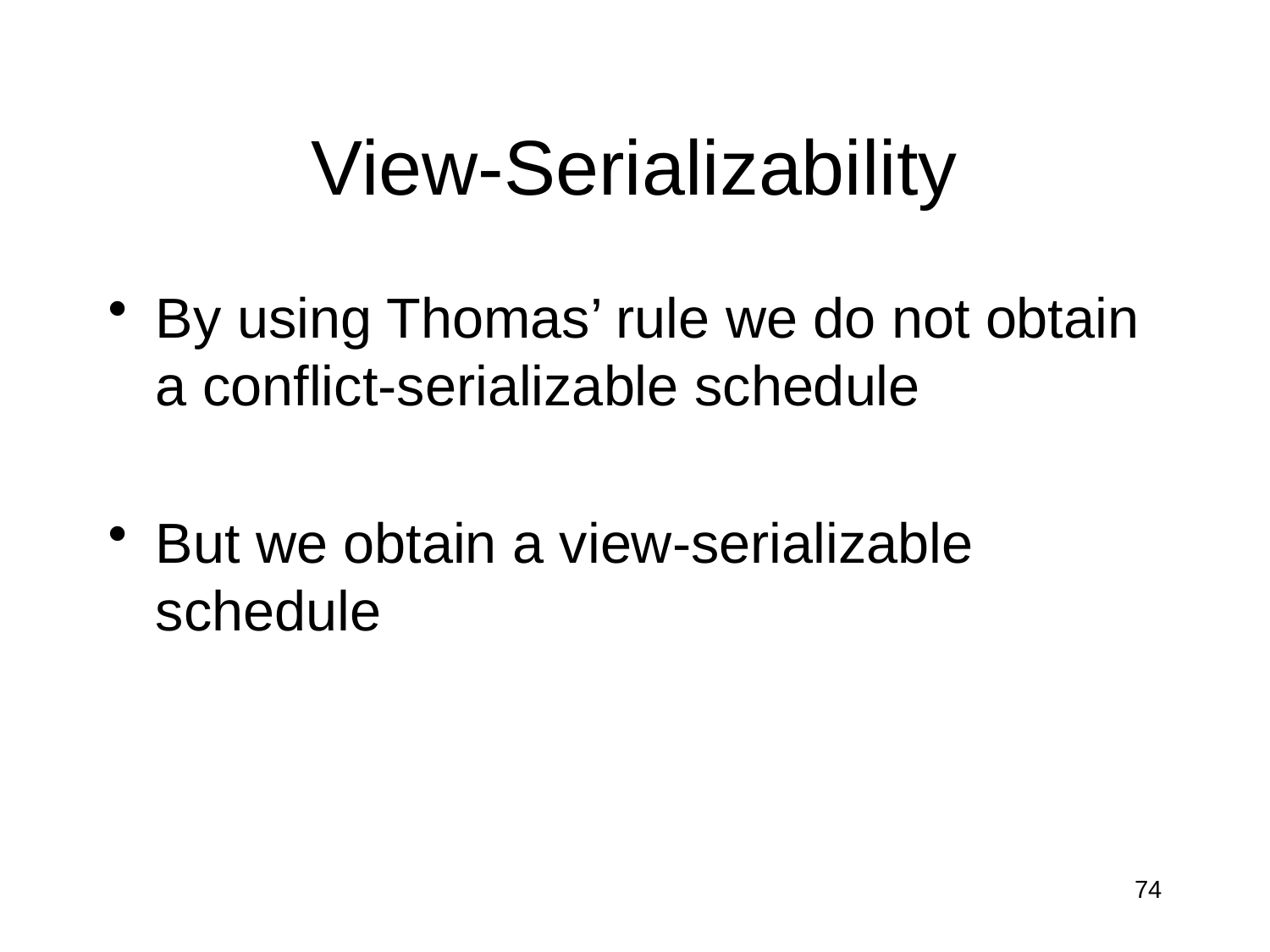

# View-Serializability
By using Thomas’ rule we do not obtain a conflict-serializable schedule

But we obtain a view-serializable schedule

74